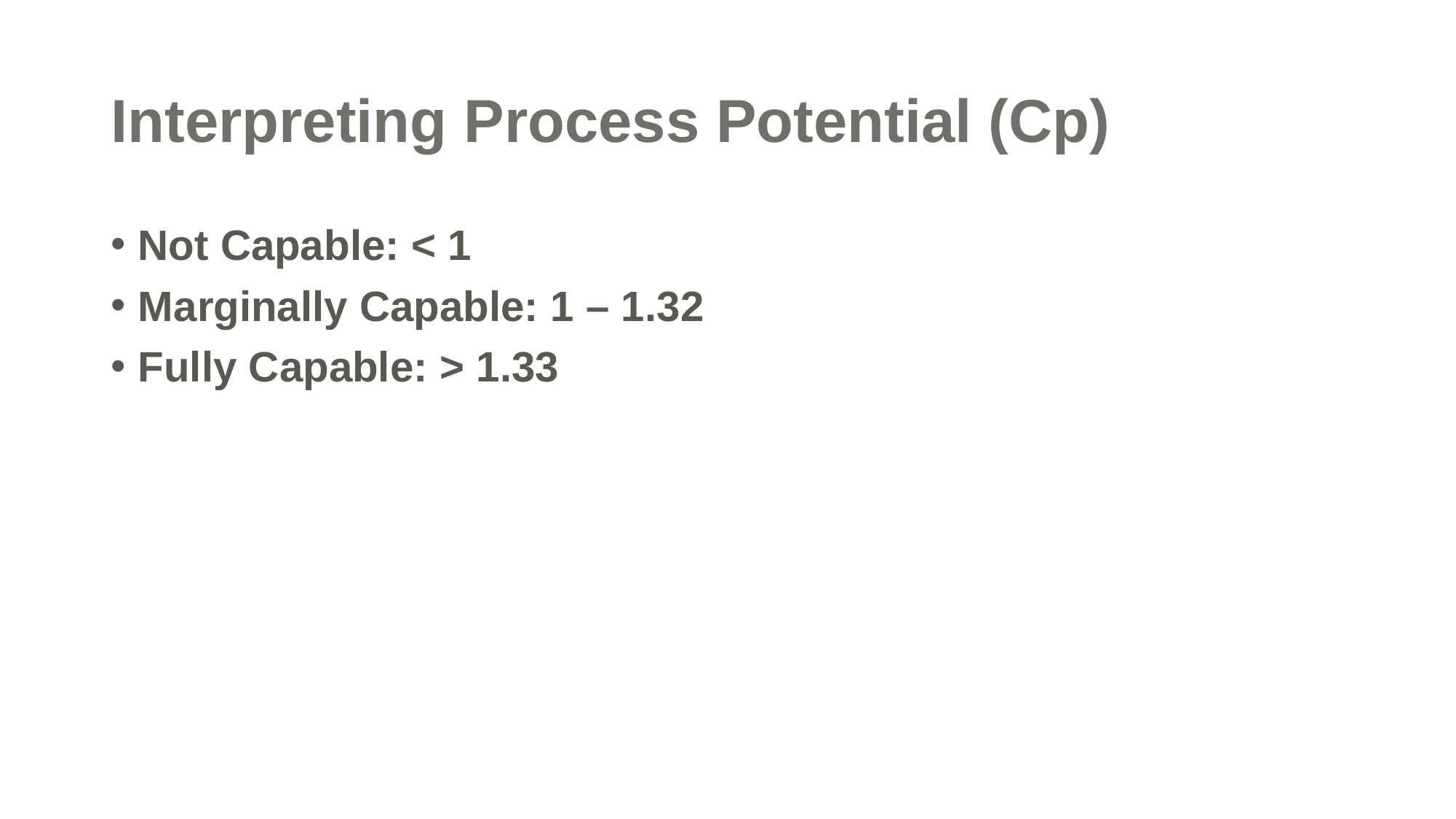

# Interpreting Process Potential (Cp)
Not Capable: < 1
Marginally Capable: 1 – 1.32
Fully Capable: > 1.33